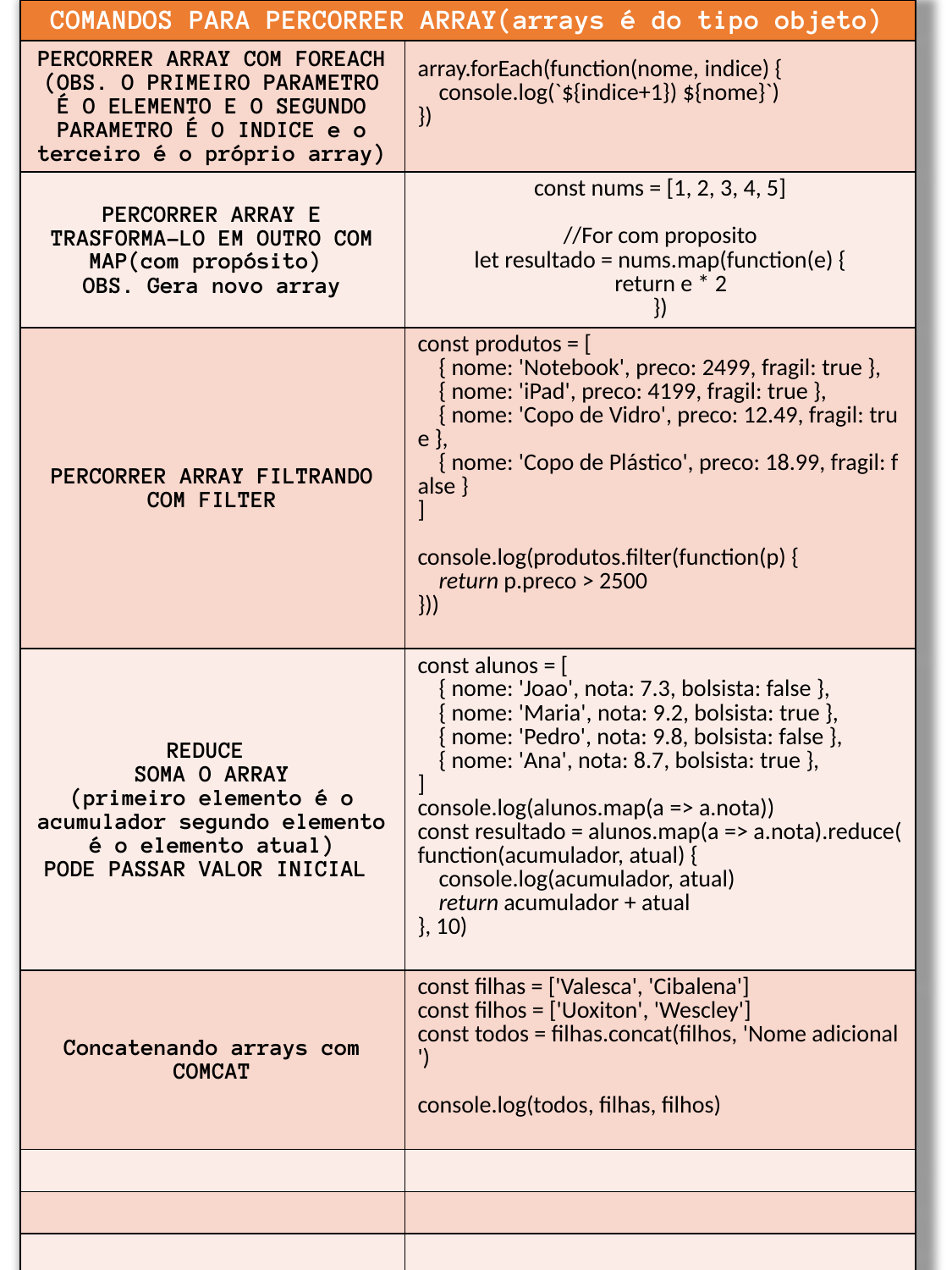

| COMANDOS PARA PERCORRER ARRAY(arrays é do tipo objeto) |  |
| --- | --- |
| PERCORRER ARRAY COM FOREACH (OBS. O PRIMEIRO PARAMETRO É O ELEMENTO E O SEGUNDO PARAMETRO É O INDICE e o terceiro é o próprio array) | array.forEach(function(nome, indice) {     console.log(`${indice+1}) ${nome}`) }) |
| PERCORRER ARRAY E TRASFORMA-LO EM OUTRO COM MAP(com propósito) OBS. Gera novo array | const nums = [1, 2, 3, 4, 5] //For com proposito let resultado = nums.map(function(e) { return e \* 2 }) |
| PERCORRER ARRAY FILTRANDO COM FILTER | const produtos = [     { nome: 'Notebook', preco: 2499, fragil: true },     { nome: 'iPad', preco: 4199, fragil: true },     { nome: 'Copo de Vidro', preco: 12.49, fragil: true },     { nome: 'Copo de Plástico', preco: 18.99, fragil: false } ] console.log(produtos.filter(function(p) {     return p.preco > 2500 })) |
| REDUCE SOMA O ARRAY (primeiro elemento é o acumulador segundo elemento é o elemento atual) PODE PASSAR VALOR INICIAL | const alunos = [     { nome: 'Joao', nota: 7.3, bolsista: false },     { nome: 'Maria', nota: 9.2, bolsista: true },     { nome: 'Pedro', nota: 9.8, bolsista: false },     { nome: 'Ana', nota: 8.7, bolsista: true }, ] console.log(alunos.map(a => a.nota)) const resultado = alunos.map(a => a.nota).reduce(function(acumulador, atual) {     console.log(acumulador, atual)     return acumulador + atual }, 10) |
| Concatenando arrays com COMCAT | const filhas = ['Valesca', 'Cibalena'] const filhos = ['Uoxiton', 'Wescley'] const todos = filhas.concat(filhos, 'Nome adicional') console.log(todos, filhas, filhos) |
|  |  |
|  |  |
|  |  |
|  |  |
|  |  |
|  |  |